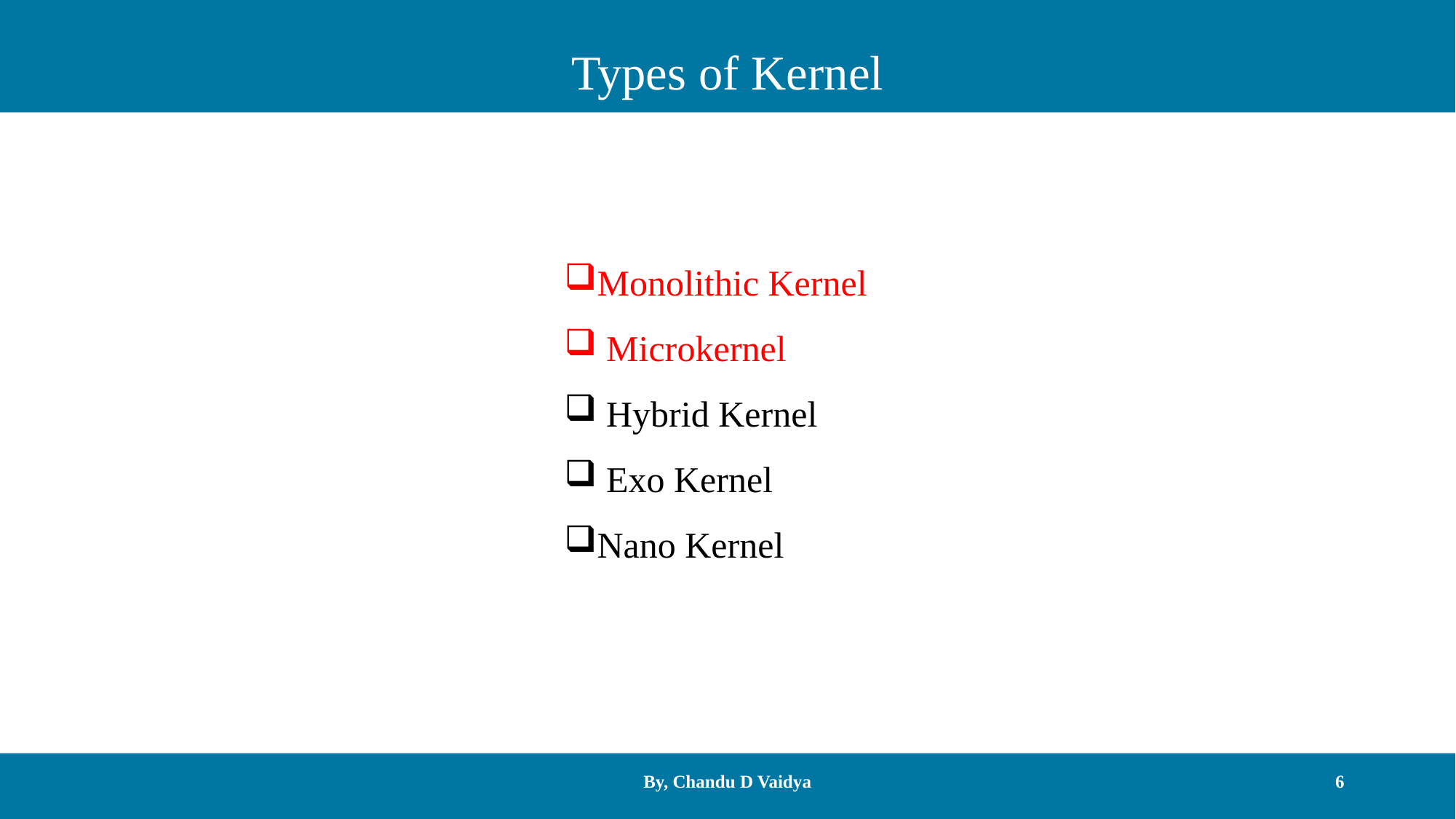

Types of Kernel

Monolithic Kernel
 Microkernel
 Hybrid Kernel
 Exo Kernel
Nano Kernel

By, Chandu D Vaidya
6